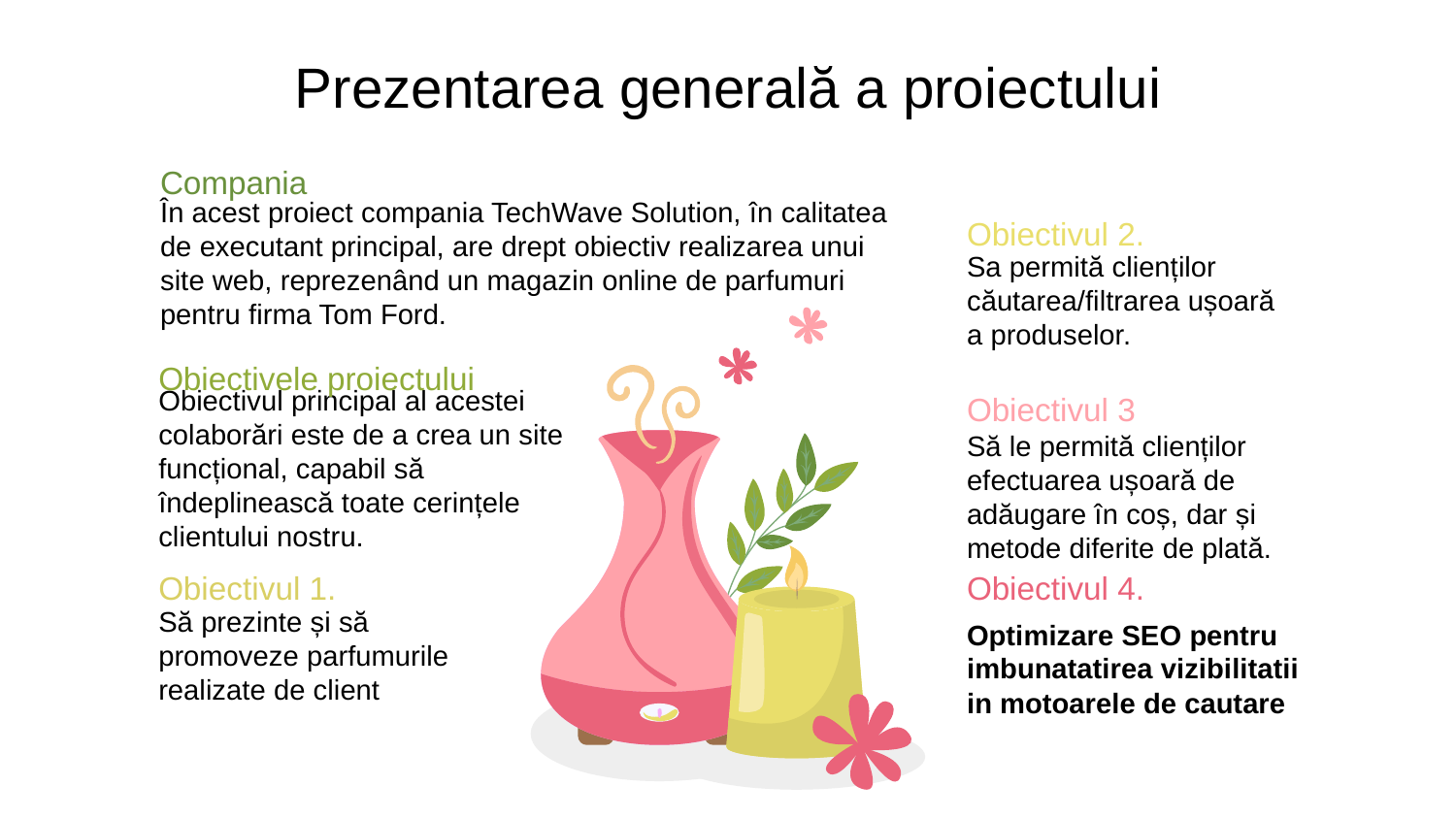

# Prezentarea generală a proiectului
Compania
În acest proiect compania TechWave Solution, în calitatea de executant principal, are drept obiectiv realizarea unui site web, reprezenând un magazin online de parfumuri pentru firma Tom Ford.
Obiectivul 2.
Sa permită clienților căutarea/filtrarea ușoară a produselor.

Obiectivele proiectului
Obiectivul principal al acestei colaborări este de a crea un site funcțional, capabil să îndeplinească toate cerințele clientului nostru.
Obiectivul 3
Să le permită clienților efectuarea ușoară de adăugare în coș, dar și metode diferite de plată.
Obiectivul 1.
Să prezinte și să promoveze parfumurile realizate de client
Obiectivul 4.
Optimizare SEO pentru imbunatatirea vizibilitatii in motoarele de cautare